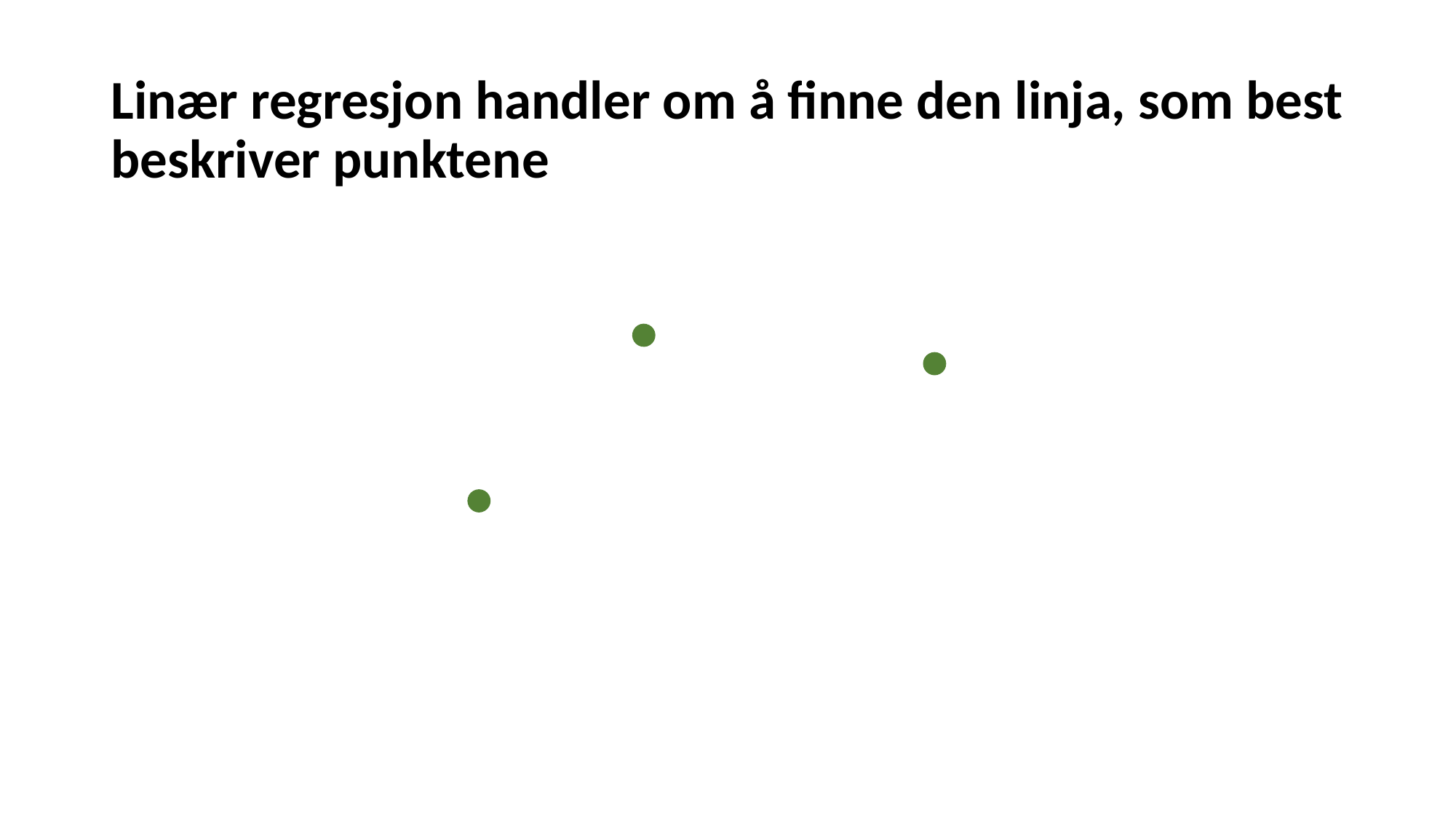

# Linær regresjon handler om å finne den linja, som best beskriver punktene